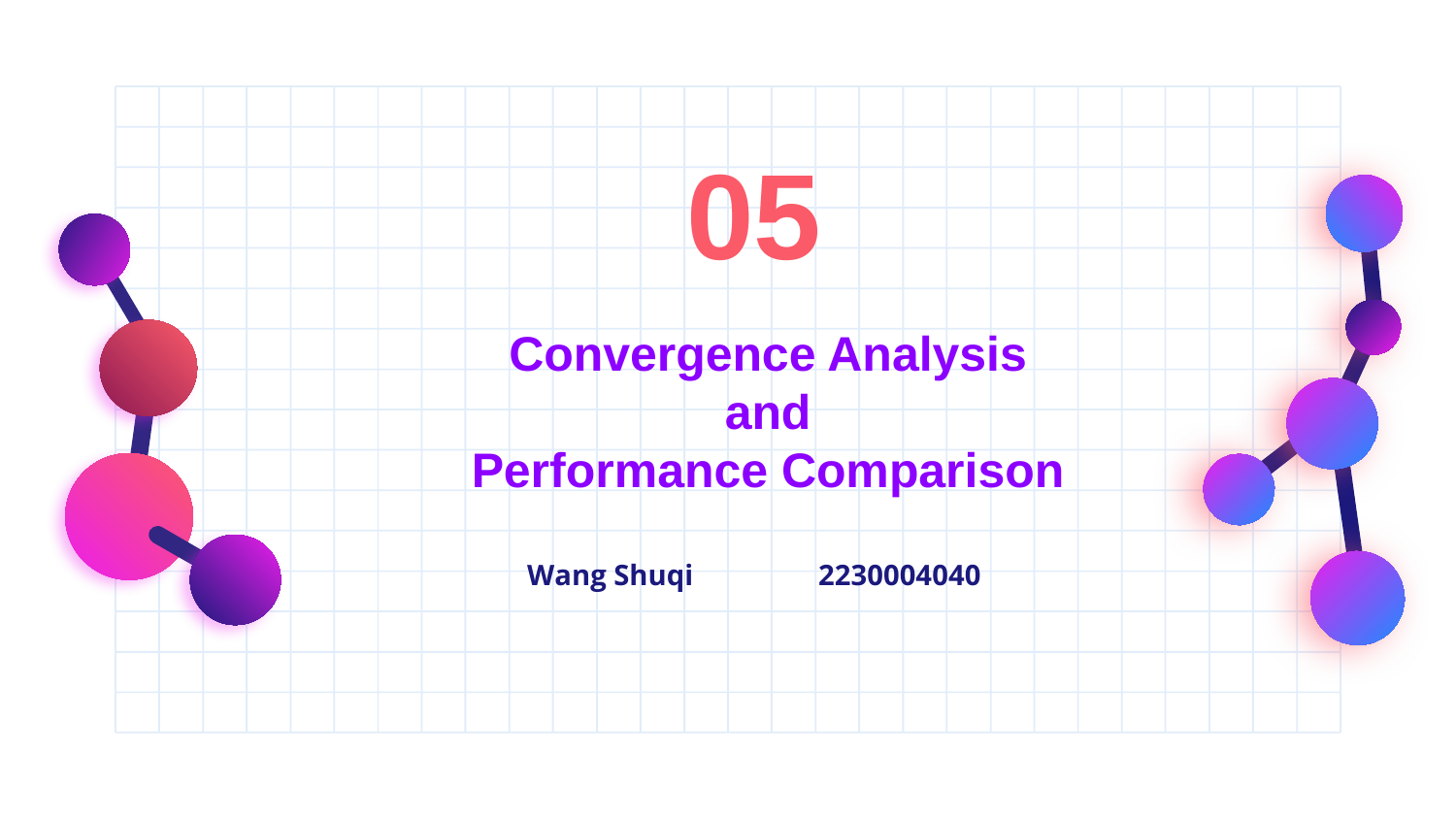

05

# Convergence Analysis and Performance Comparison
Wang Shuqi	2230004040